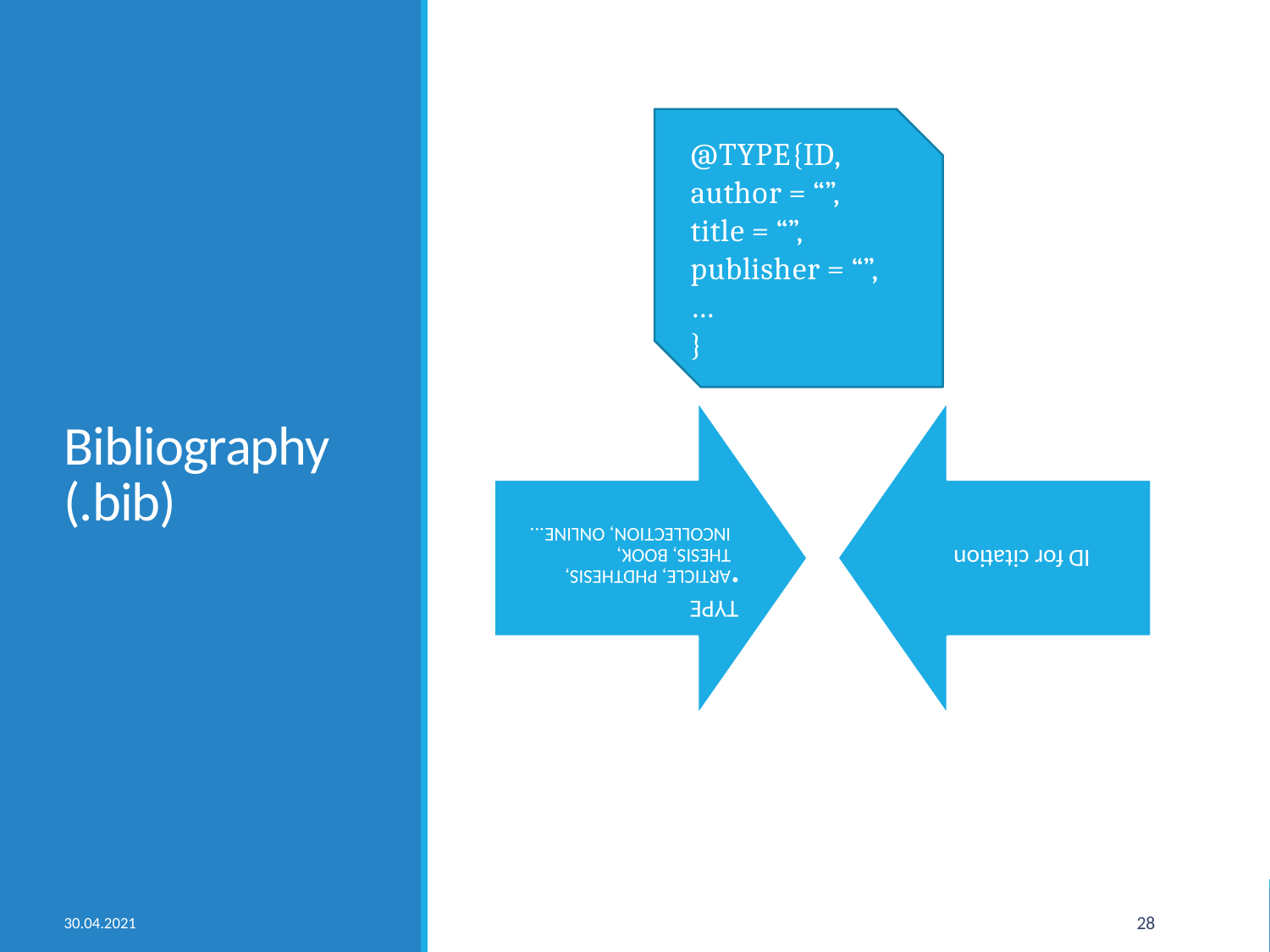

# Bibliography (.bib)
@TYPE{ID,
author = “”,
title = “”,
publisher = “”,
…
}
TYPE
ARTICLE, PHDTHESIS, THESIS, BOOK, INCOLLECTION, ONLINE...
ID for citation
30.04.2021
28